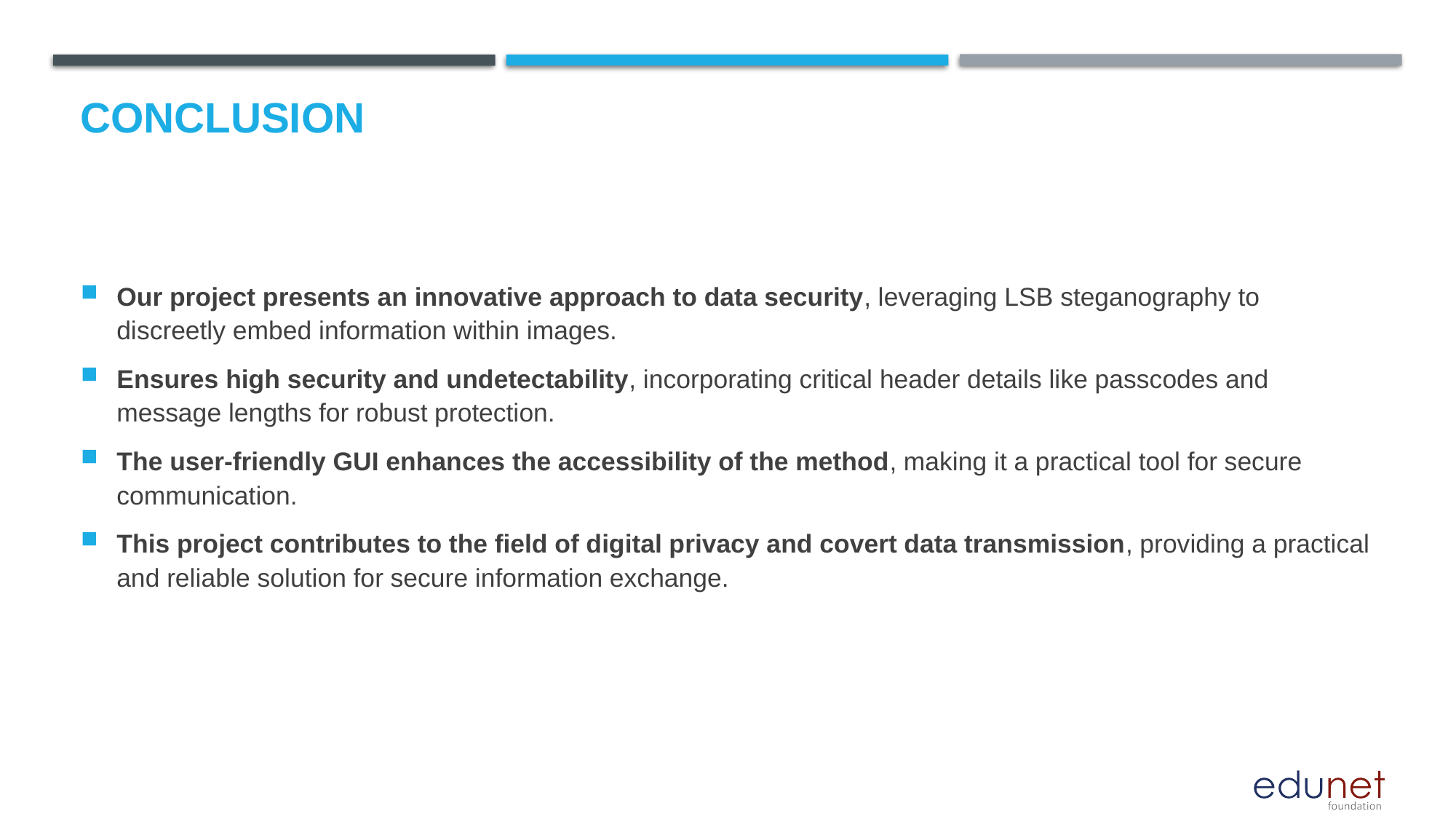

# Conclusion
Our project presents an innovative approach to data security, leveraging LSB steganography to discreetly embed information within images.
Ensures high security and undetectability, incorporating critical header details like passcodes and message lengths for robust protection.
The user-friendly GUI enhances the accessibility of the method, making it a practical tool for secure communication.
This project contributes to the field of digital privacy and covert data transmission, providing a practical and reliable solution for secure information exchange.